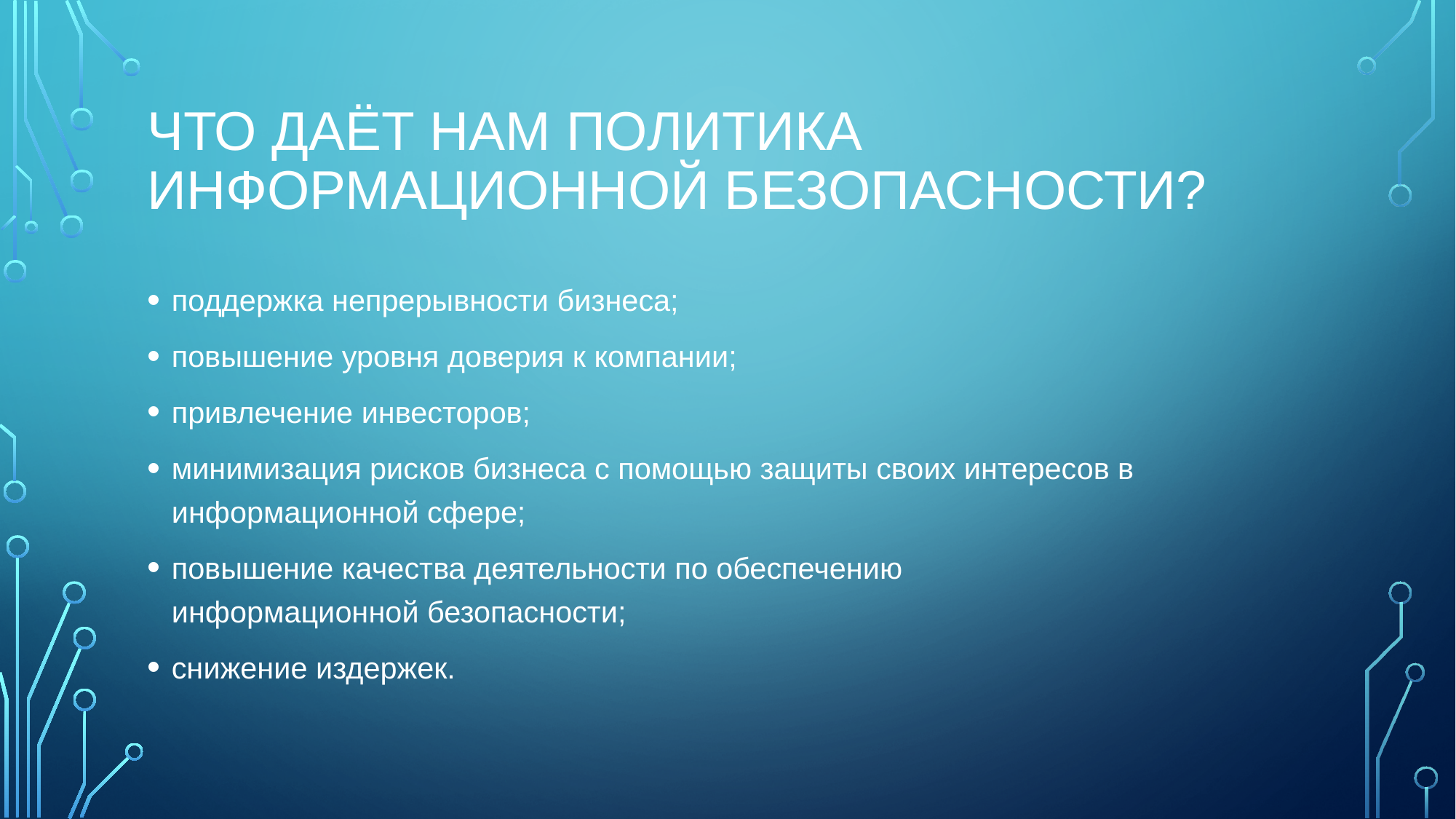

# Что даёт нам политика информационной безопасности?
поддержка непрерывности бизнеса;
повышение уровня доверия к компании;
привлечение инвесторов;
минимизация рисков бизнеса с помощью защиты своих интересов в информационной сфере;
повышение качества деятельности по обеспечению информационной безопасности;
снижение издержек.